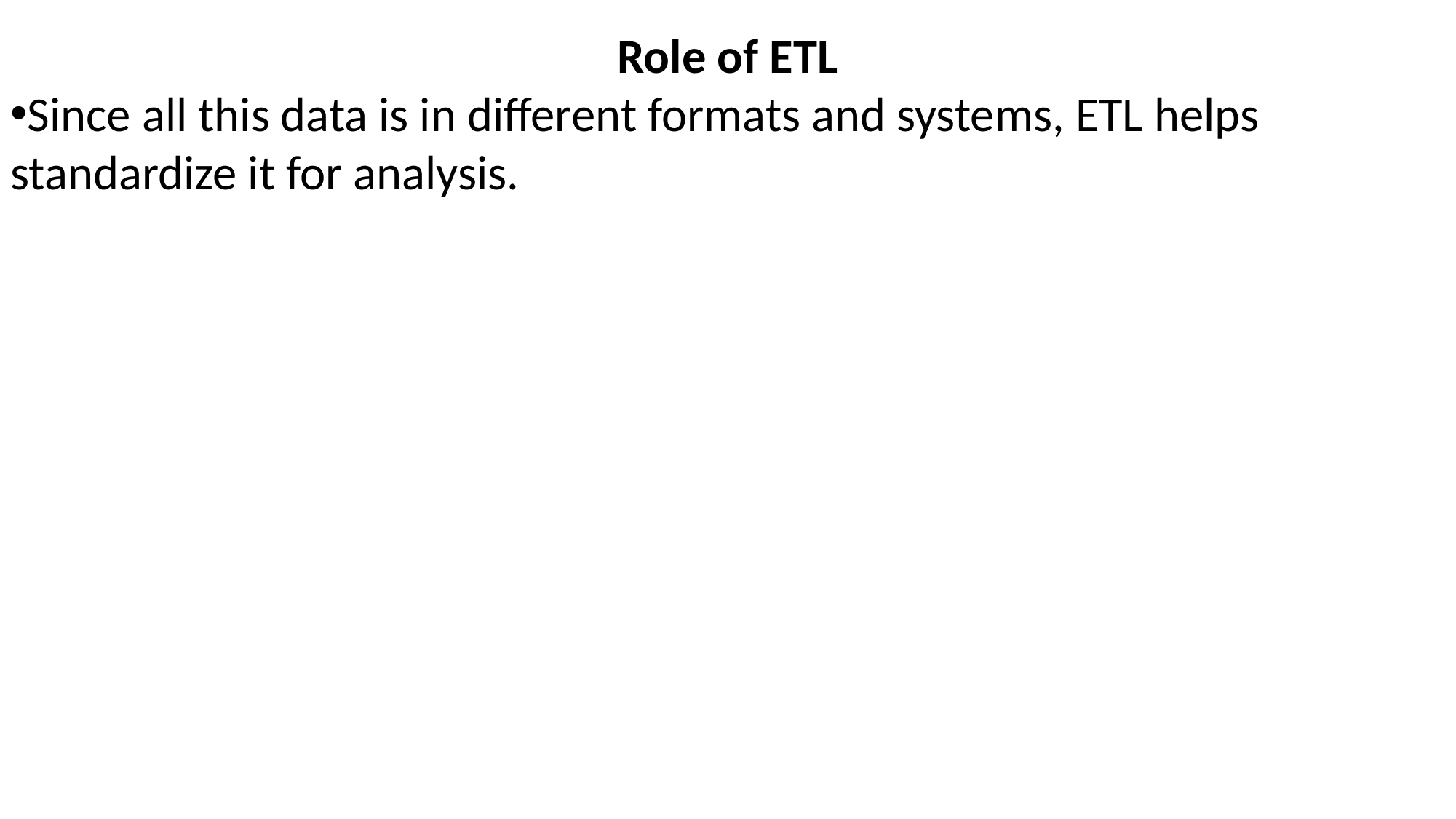

Role of ETL
Since all this data is in different formats and systems, ETL helps standardize it for analysis.